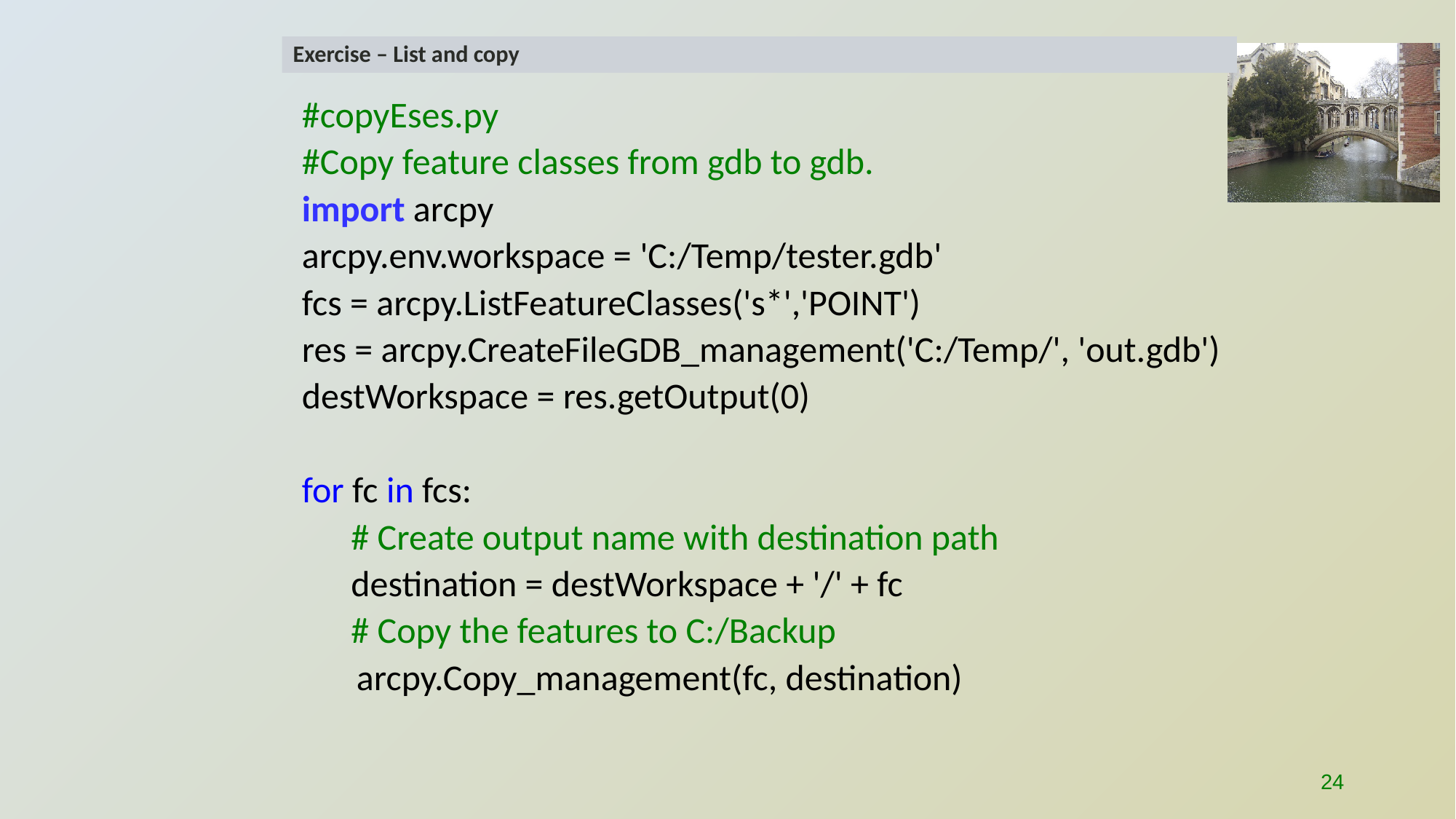

# Exercise – List and copy
#copyEses.py
#Copy feature classes from gdb to gdb.
import arcpy
arcpy.env.workspace = 'C:/Temp/tester.gdb'
fcs = arcpy.ListFeatureClasses('s*','POINT')
res = arcpy.CreateFileGDB_management('C:/Temp/', 'out.gdb')
destWorkspace = res.getOutput(0)

for fc in fcs:
      # Create output name with destination path
      destination = destWorkspace + '/' + fc
      # Copy the features to C:/Backup
arcpy.Copy_management(fc, destination)

24